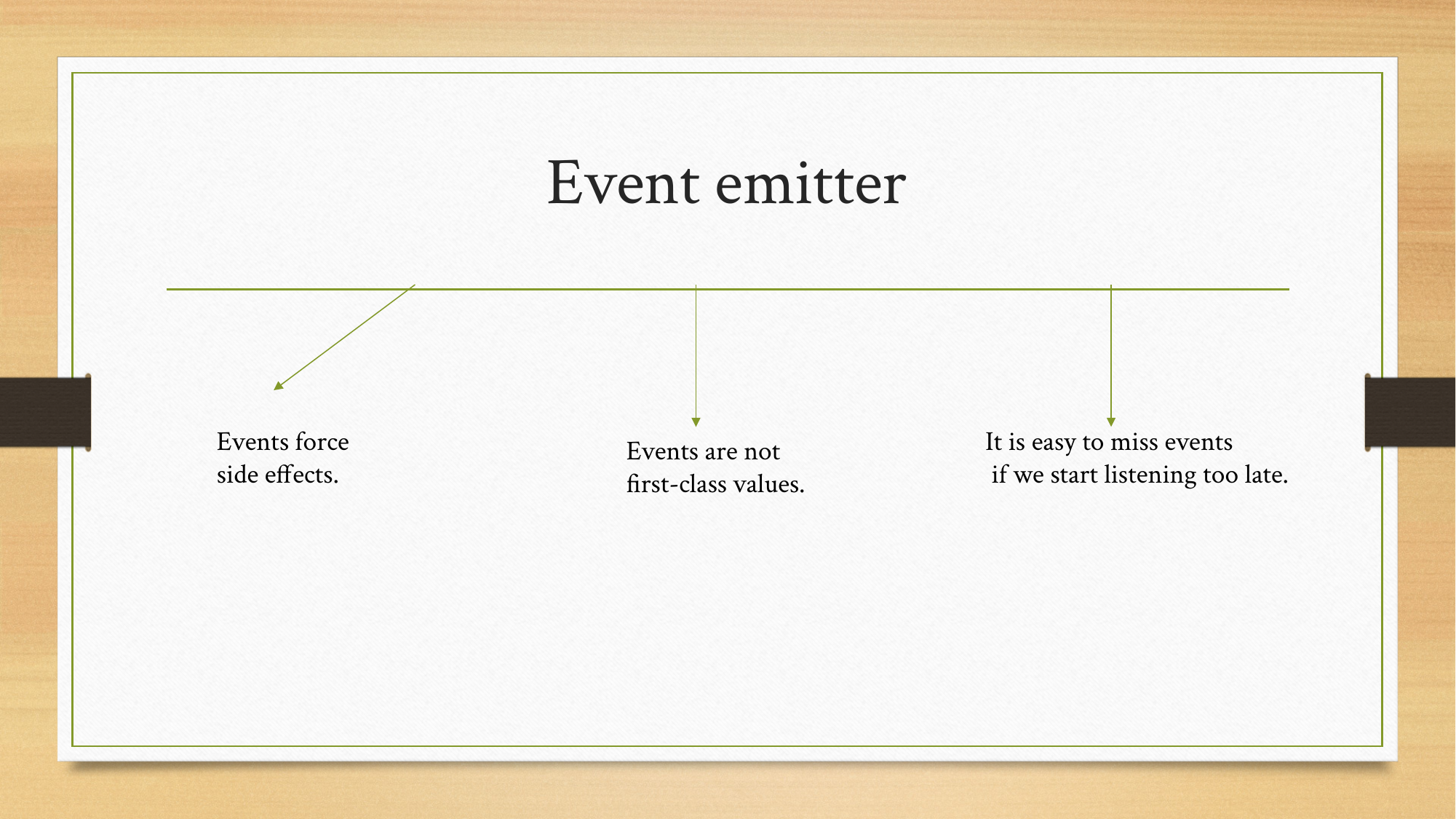

# Event emitter
It is easy to miss events
 if we start listening too late.
Events force
side effects.
Events are not
first-class values.